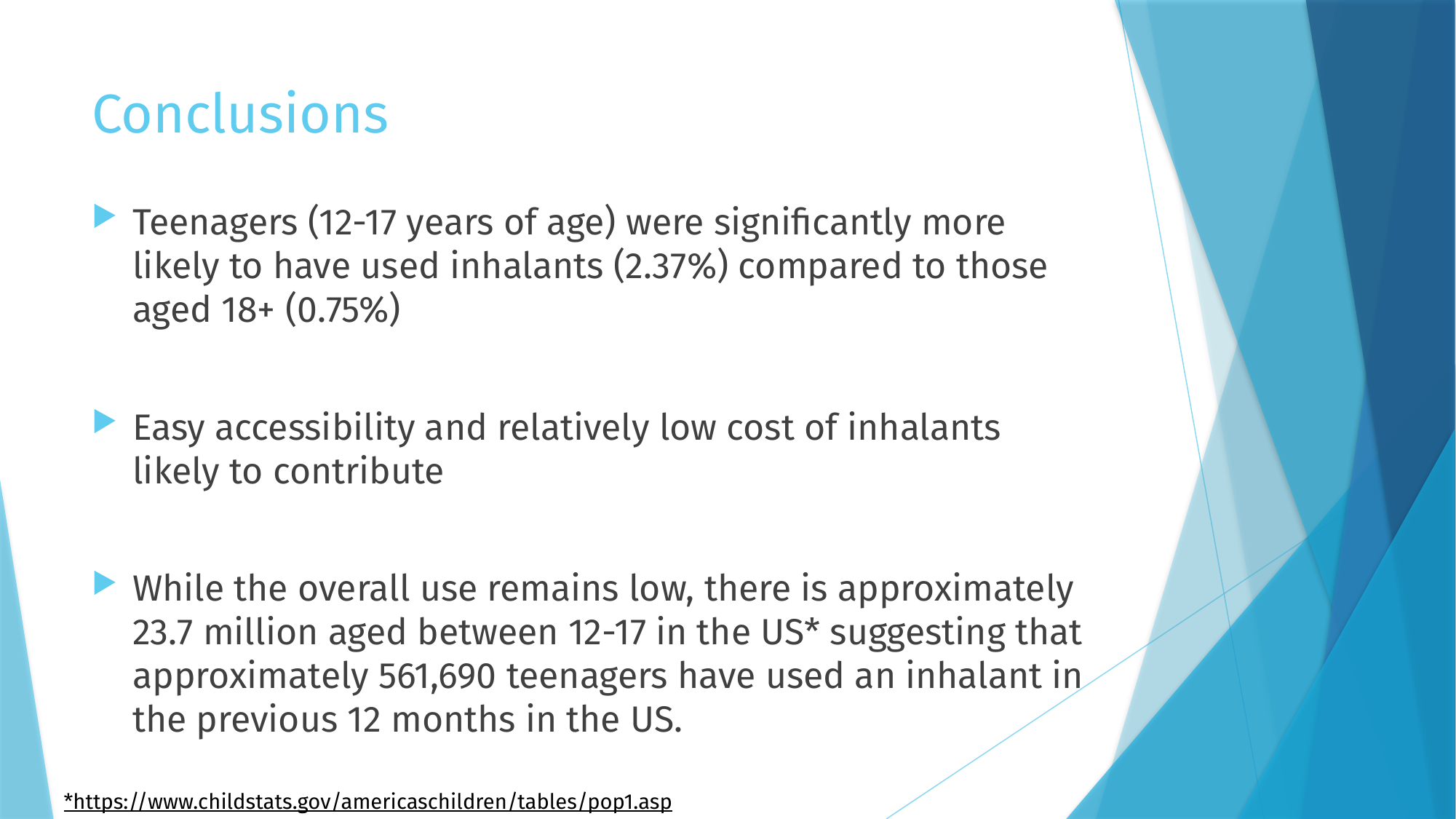

# Conclusions
Teenagers (12-17 years of age) were significantly more likely to have used inhalants (2.37%) compared to those aged 18+ (0.75%)

Easy accessibility and relatively low cost of inhalants likely to contribute

While the overall use remains low, there is approximately 23.7 million aged between 12-17 in the US* suggesting that approximately 561,690 teenagers have used an inhalant in the previous 12 months in the US.
*https://www.childstats.gov/americaschildren/tables/pop1.asp